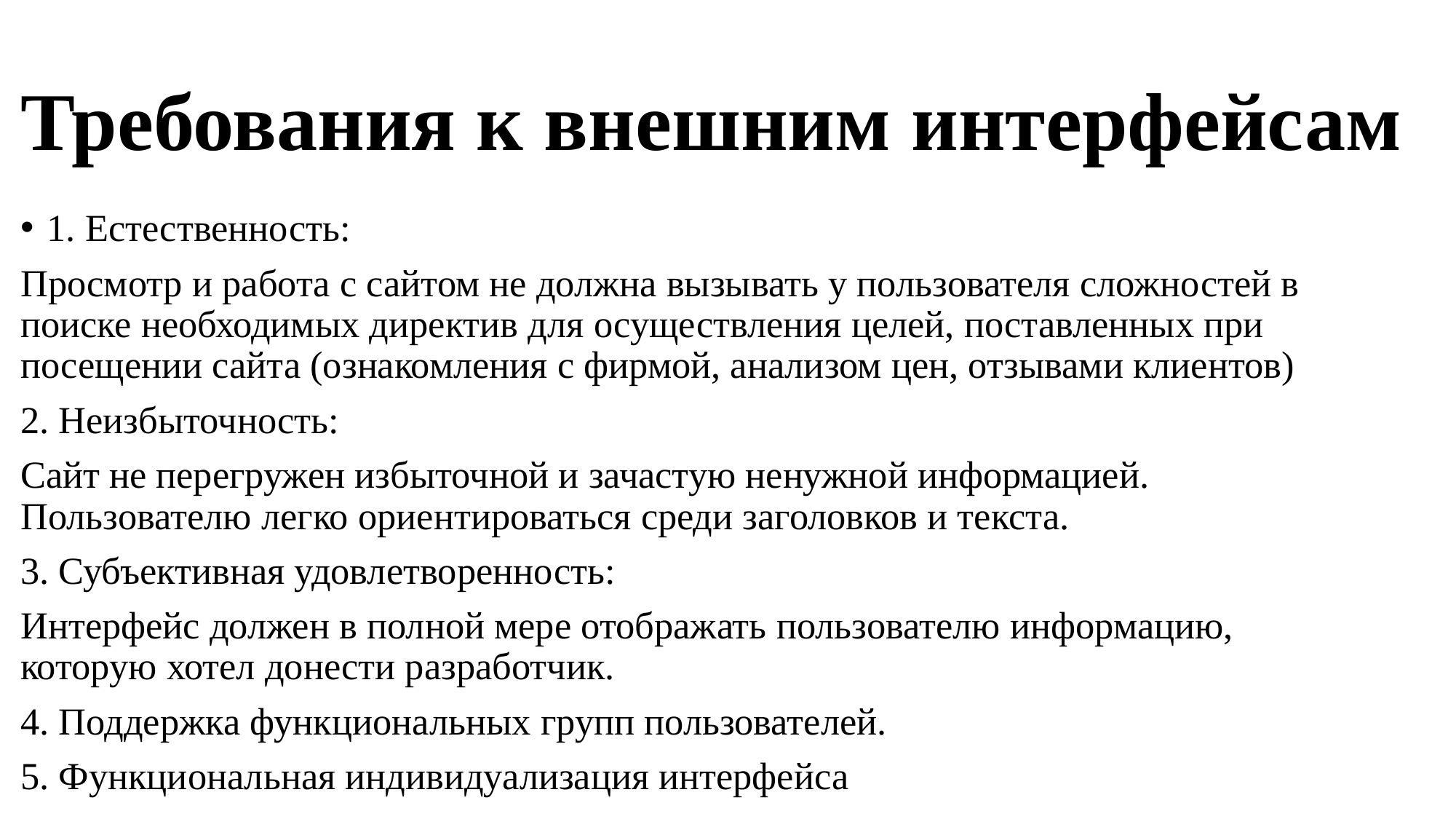

# Требования к внешним интерфейсам
1. Естественность:
Просмотр и работа с сайтом не должна вызывать у пользователя сложностей в поиске необходимых директив для осуществления целей, поставленных при посещении сайта (ознакомления с фирмой, анализом цен, отзывами клиентов)
2. Неизбыточность:
Сайт не перегружен избыточной и зачастую ненужной информацией. Пользователю легко ориентироваться среди заголовков и текста.
3. Субъективная удовлетворенность:
Интерфейс должен в полной мере отображать пользователю информацию, которую хотел донести разработчик.
4. Поддержка функциональных групп пользователей.
5. Функциональная индивидуализация интерфейса